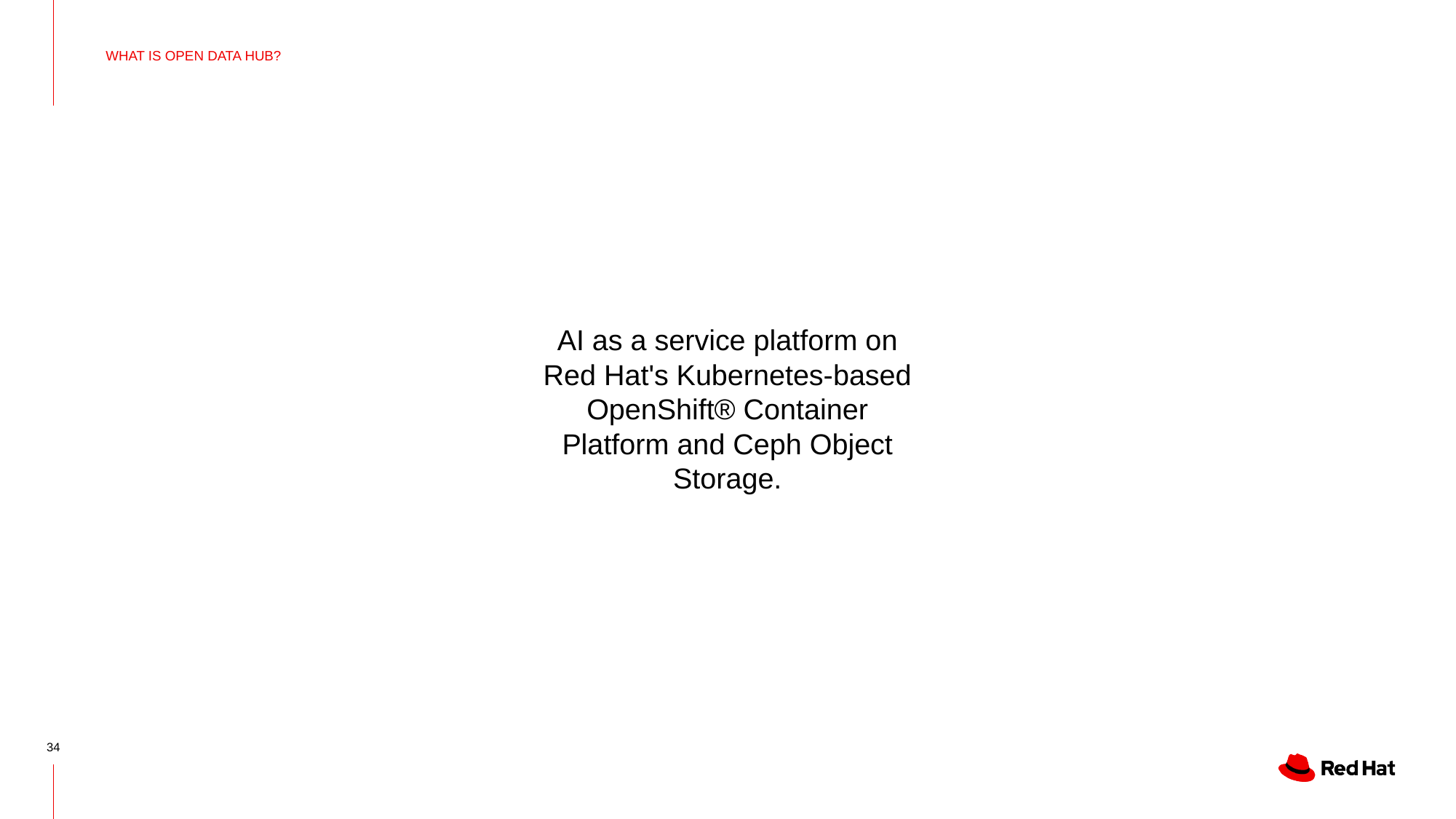

WHAT IS OPEN DATA HUB?
AI as a service platform on Red Hat's Kubernetes-based OpenShift® Container Platform and Ceph Object Storage.
34